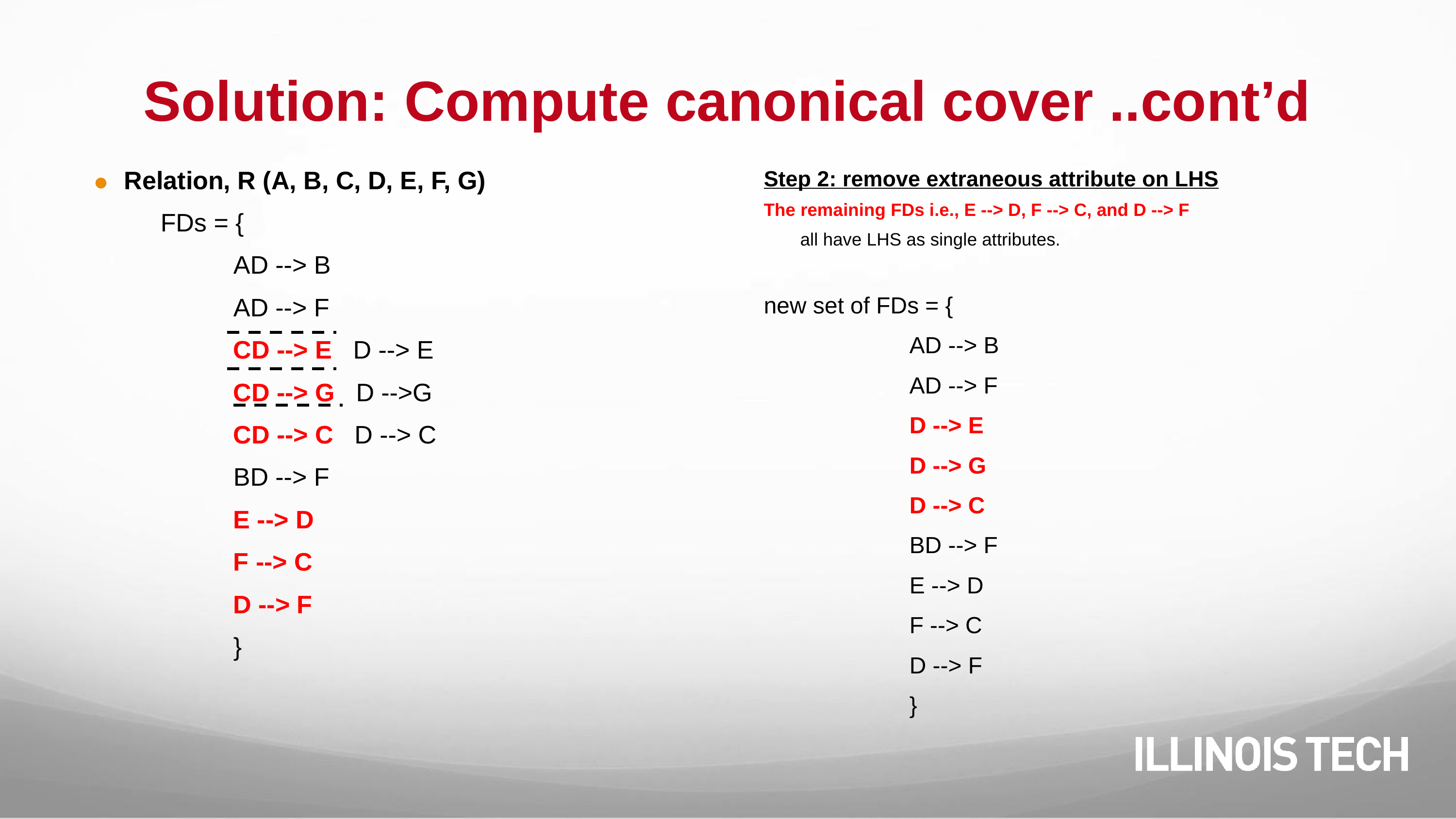

# Solution: Compute canonical cover ..cont’d
Relation, R (A, B, C, D, E, F, G)
FDs = {
AD --> B
AD --> F
CD --> E   D --> E
CD --> G   D -->G
CD --> C   D --> C
BD --> F
E --> D
F --> C
D --> F
}

Step 2: remove extraneous attribute on LHS
The remaining FDs i.e., E --> D, F --> C, and D --> F
all have LHS as single attributes.

new set of FDs = {
AD --> B
AD --> F
D --> E
D --> G
D --> C
BD --> F
E --> D
F --> C
D --> F
}